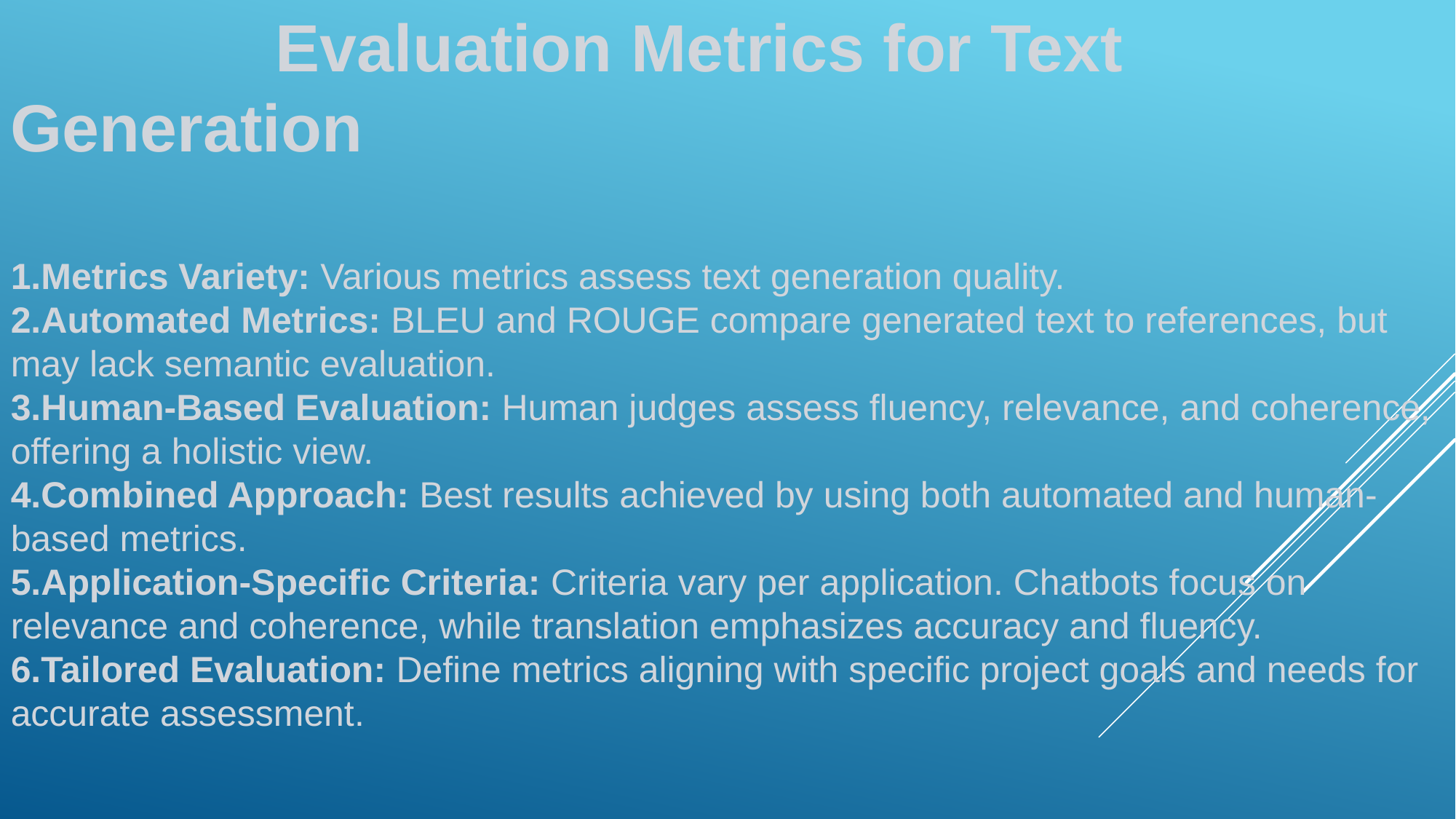

Evaluation Metrics for Text Generation

Metrics Variety: Various metrics assess text generation quality.
Automated Metrics: BLEU and ROUGE compare generated text to references, but may lack semantic evaluation.
Human-Based Evaluation: Human judges assess fluency, relevance, and coherence, offering a holistic view.
Combined Approach: Best results achieved by using both automated and human-based metrics.
Application-Specific Criteria: Criteria vary per application. Chatbots focus on relevance and coherence, while translation emphasizes accuracy and fluency.
Tailored Evaluation: Define metrics aligning with specific project goals and needs for accurate assessment.